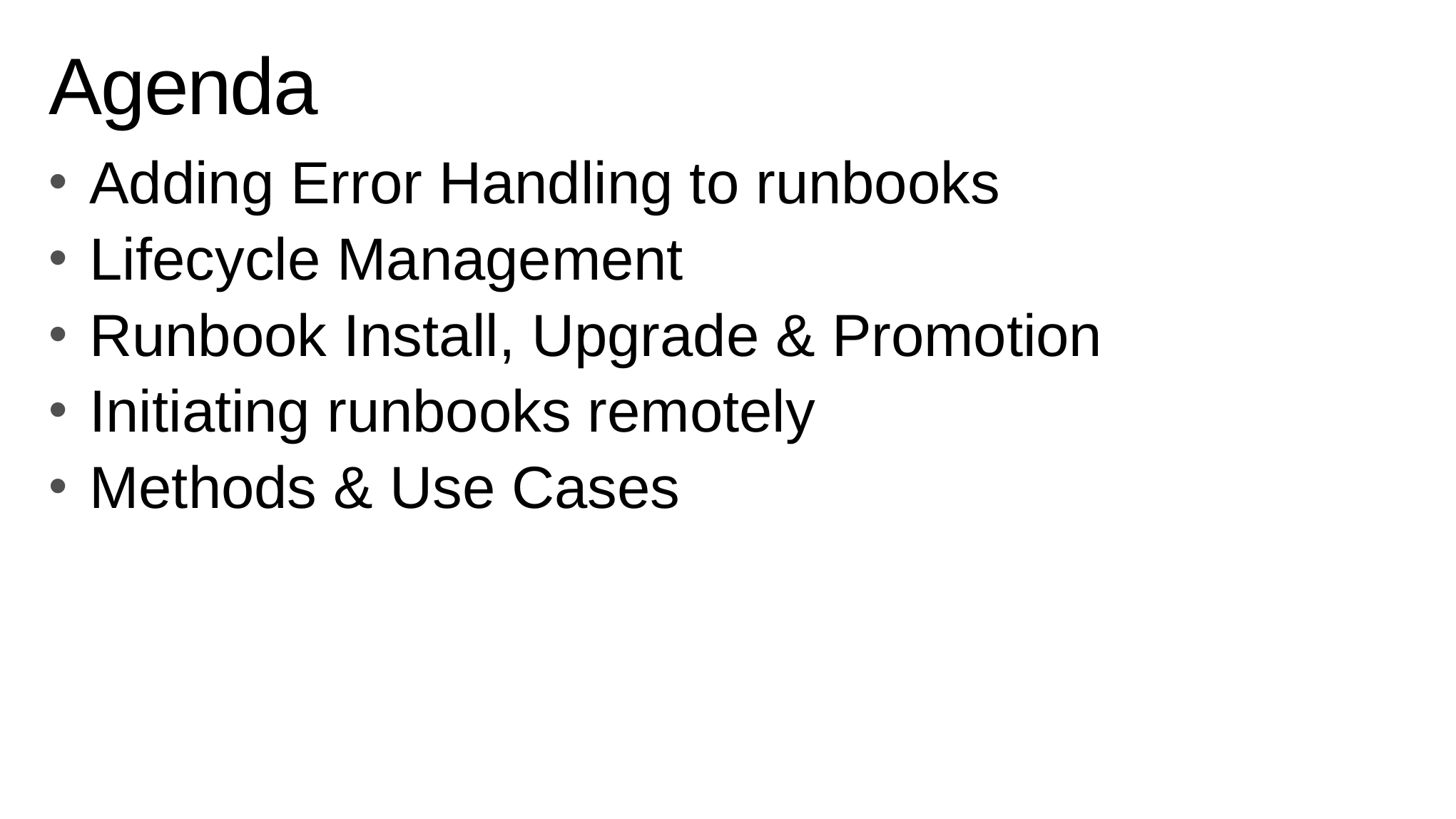

# Agenda
Adding Error Handling to runbooks
Lifecycle Management
Runbook Install, Upgrade & Promotion
Initiating runbooks remotely
Methods & Use Cases